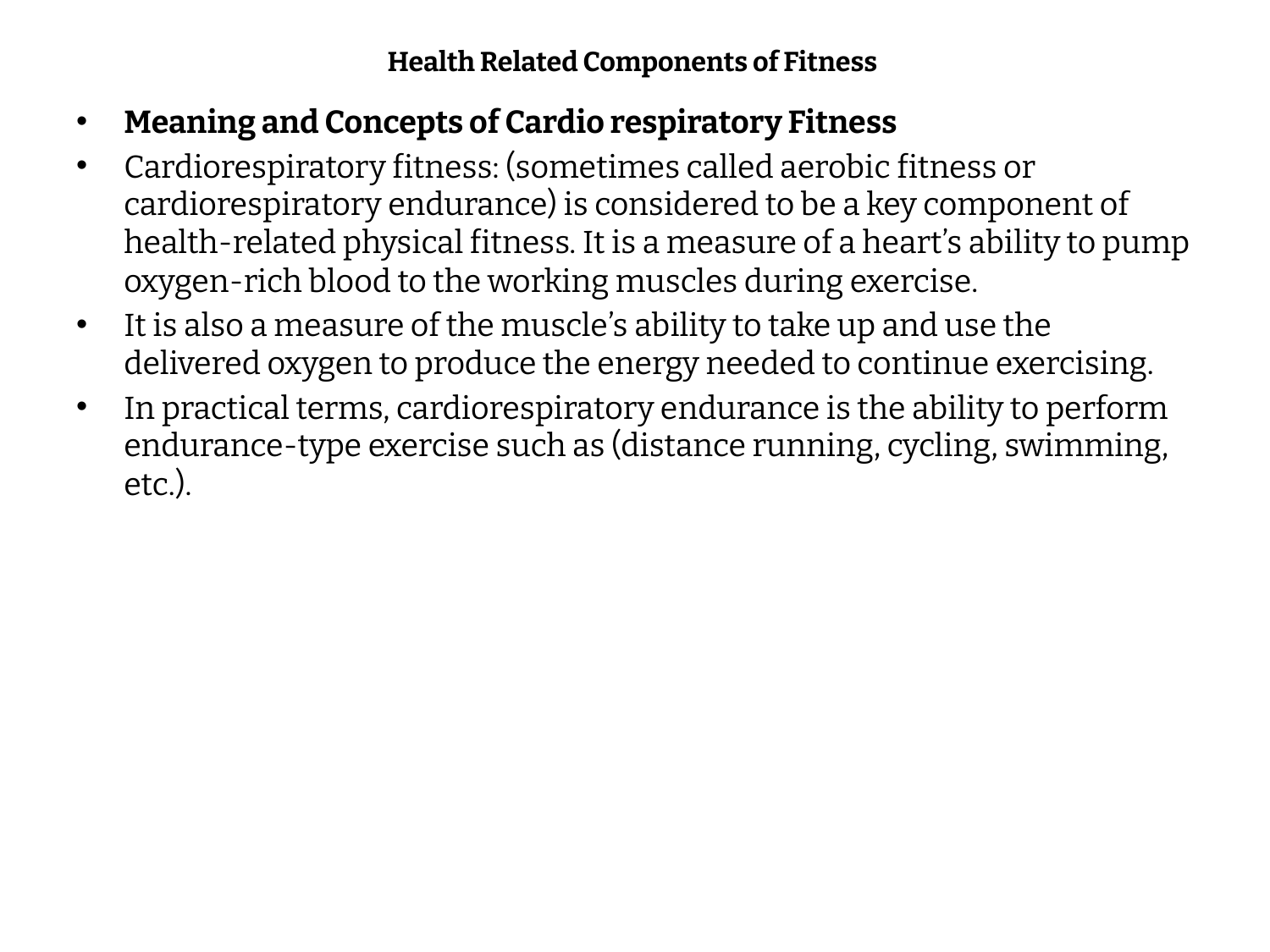

# Health Related Components of Fitness
Meaning and Concepts of Cardio respiratory Fitness
Cardiorespiratory fitness: (sometimes called aerobic fitness or cardiorespiratory endurance) is considered to be a key component of health-related physical fitness. It is a measure of a heart’s ability to pump oxygen-rich blood to the working muscles during exercise.
It is also a measure of the muscle’s ability to take up and use the delivered oxygen to produce the energy needed to continue exercising.
In practical terms, cardiorespiratory endurance is the ability to perform endurance-type exercise such as (distance running, cycling, swimming, etc.).